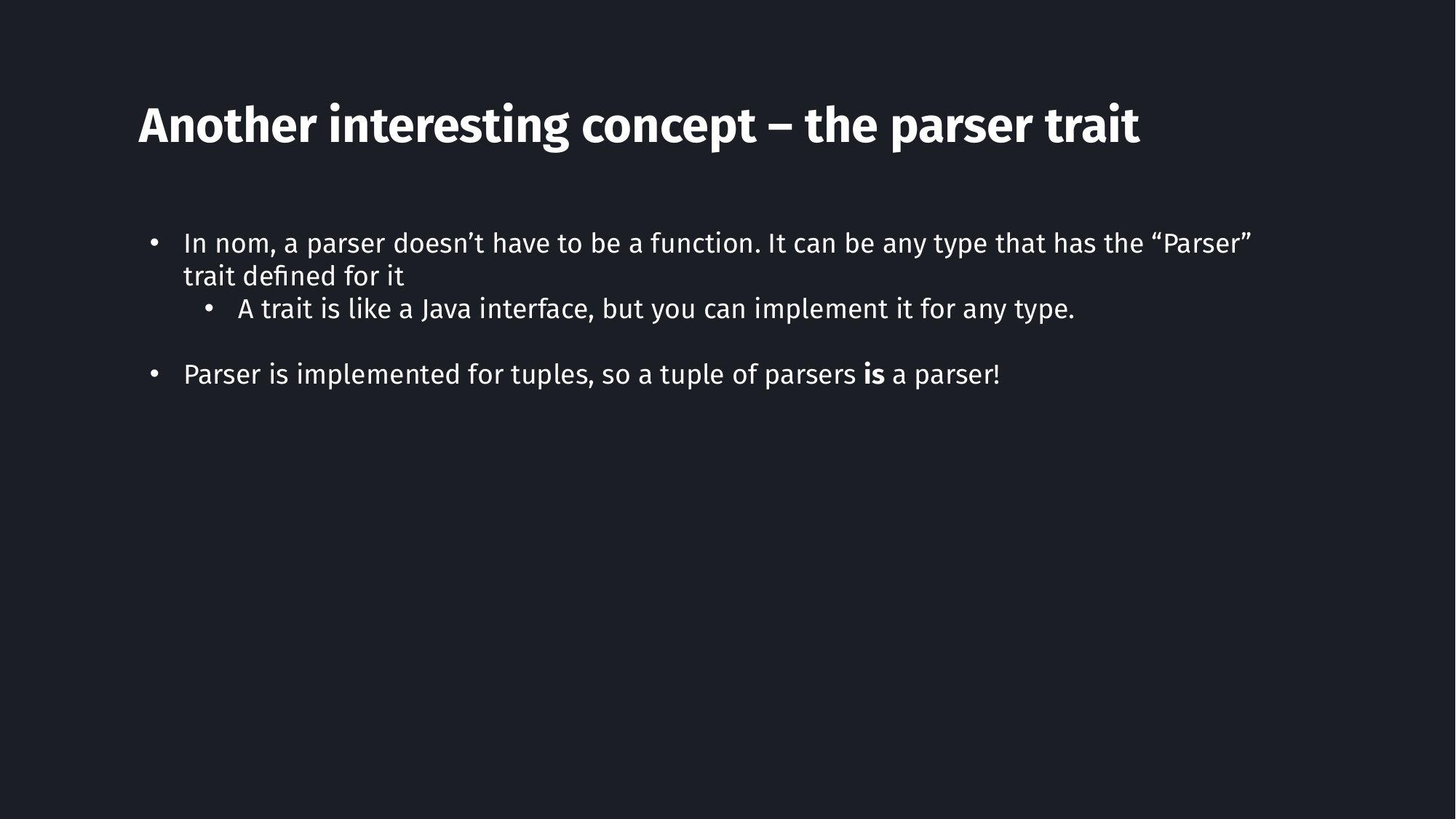

# Another interesting concept – the parser trait
In nom, a parser doesn’t have to be a function. It can be any type that has the “Parser” trait defined for it
A trait is like a Java interface, but you can implement it for any type.

Parser is implemented for tuples, so a tuple of parsers is a parser!